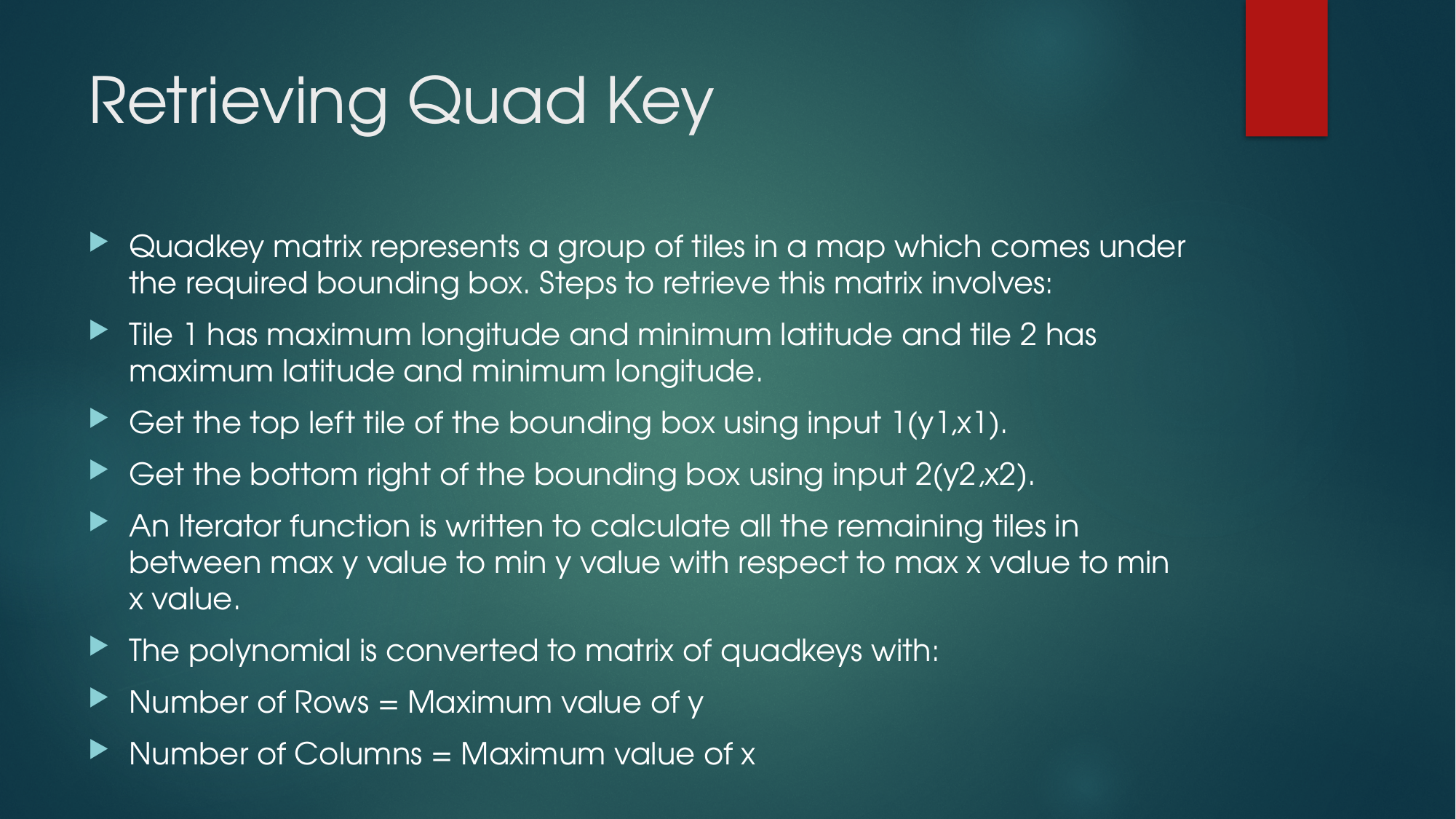

# Retrieving Quad Key
Quadkey matrix represents a group of tiles in a map which comes under the required bounding box. Steps to retrieve this matrix involves:
Tile 1 has maximum longitude and minimum latitude and tile 2 has maximum latitude and minimum longitude.
Get the top left tile of the bounding box using input 1(y1,x1).
Get the bottom right of the bounding box using input 2(y2,x2).
An Iterator function is written to calculate all the remaining tiles in between max y value to min y value with respect to max x value to min x value.
The polynomial is converted to matrix of quadkeys with:
Number of Rows = Maximum value of y
Number of Columns = Maximum value of x